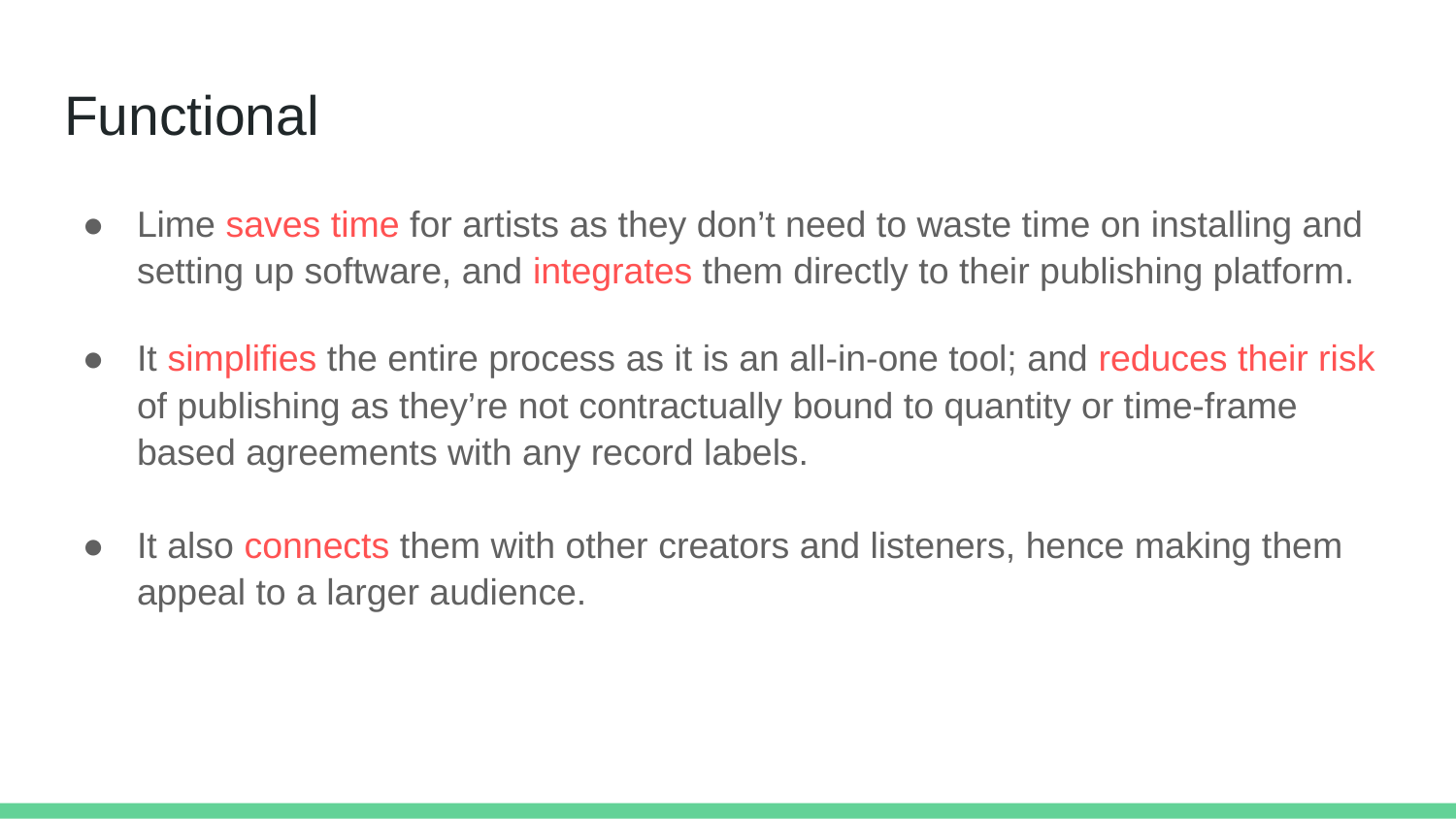

# Functional
Lime saves time for artists as they don’t need to waste time on installing and setting up software, and integrates them directly to their publishing platform.
It simplifies the entire process as it is an all-in-one tool; and reduces their risk of publishing as they’re not contractually bound to quantity or time-frame based agreements with any record labels.
It also connects them with other creators and listeners, hence making them appeal to a larger audience.